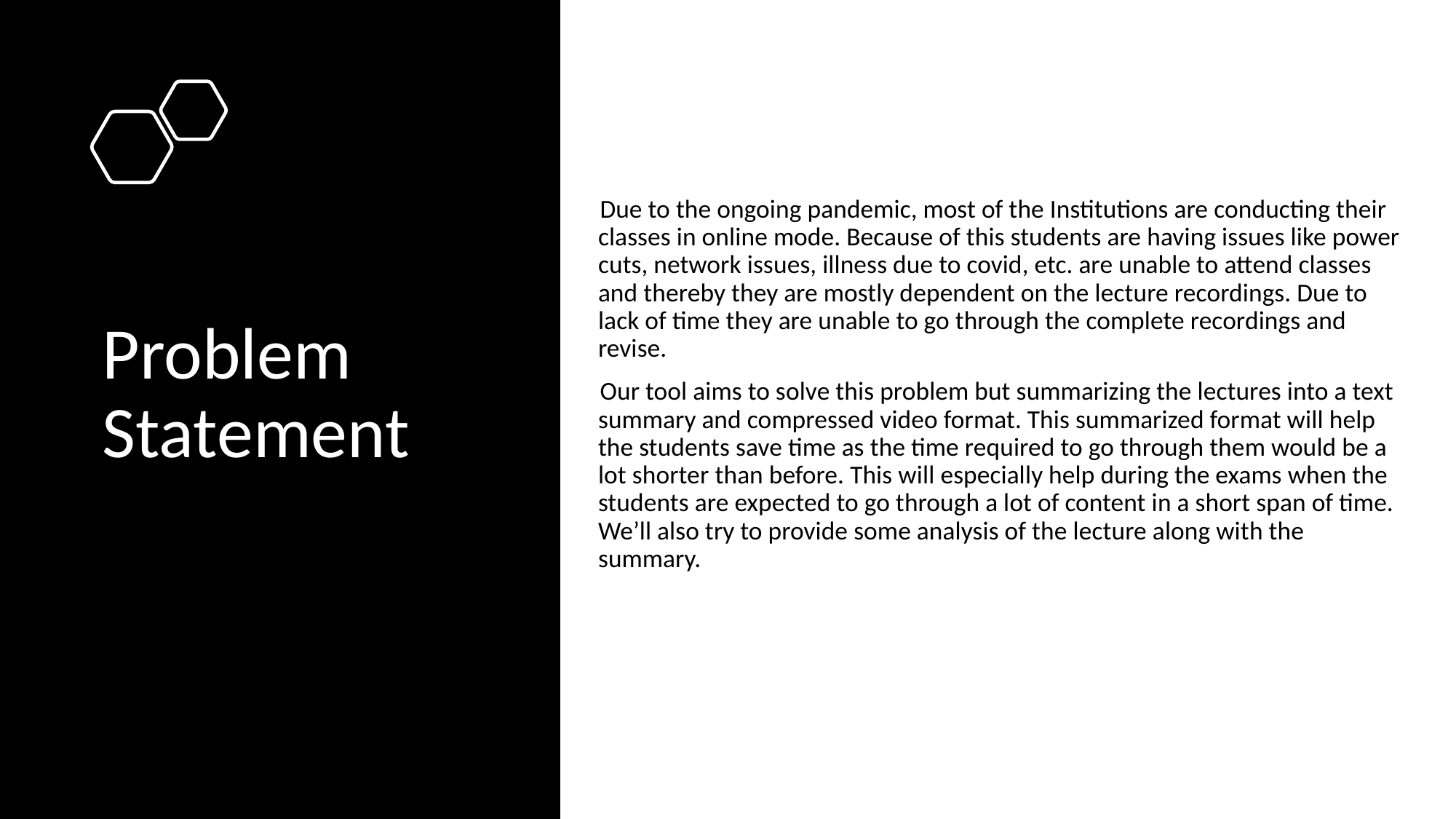

Due to the ongoing pandemic, most of the Institutions are conducting their classes in online mode. Because of this students are having issues like power cuts, network issues, illness due to covid, etc. are unable to attend classes and thereby they are mostly dependent on the lecture recordings. Due to lack of time they are unable to go through the complete recordings and revise.
     Our tool aims to solve this problem but summarizing the lectures into a text summary and compressed video format. This summarized format will help the students save time as the time required to go through them would be a lot shorter than before. This will especially help during the exams when the students are expected to go through a lot of content in a short span of time. We’ll also try to provide some analysis of the lecture along with the summary.

# Problem Statement